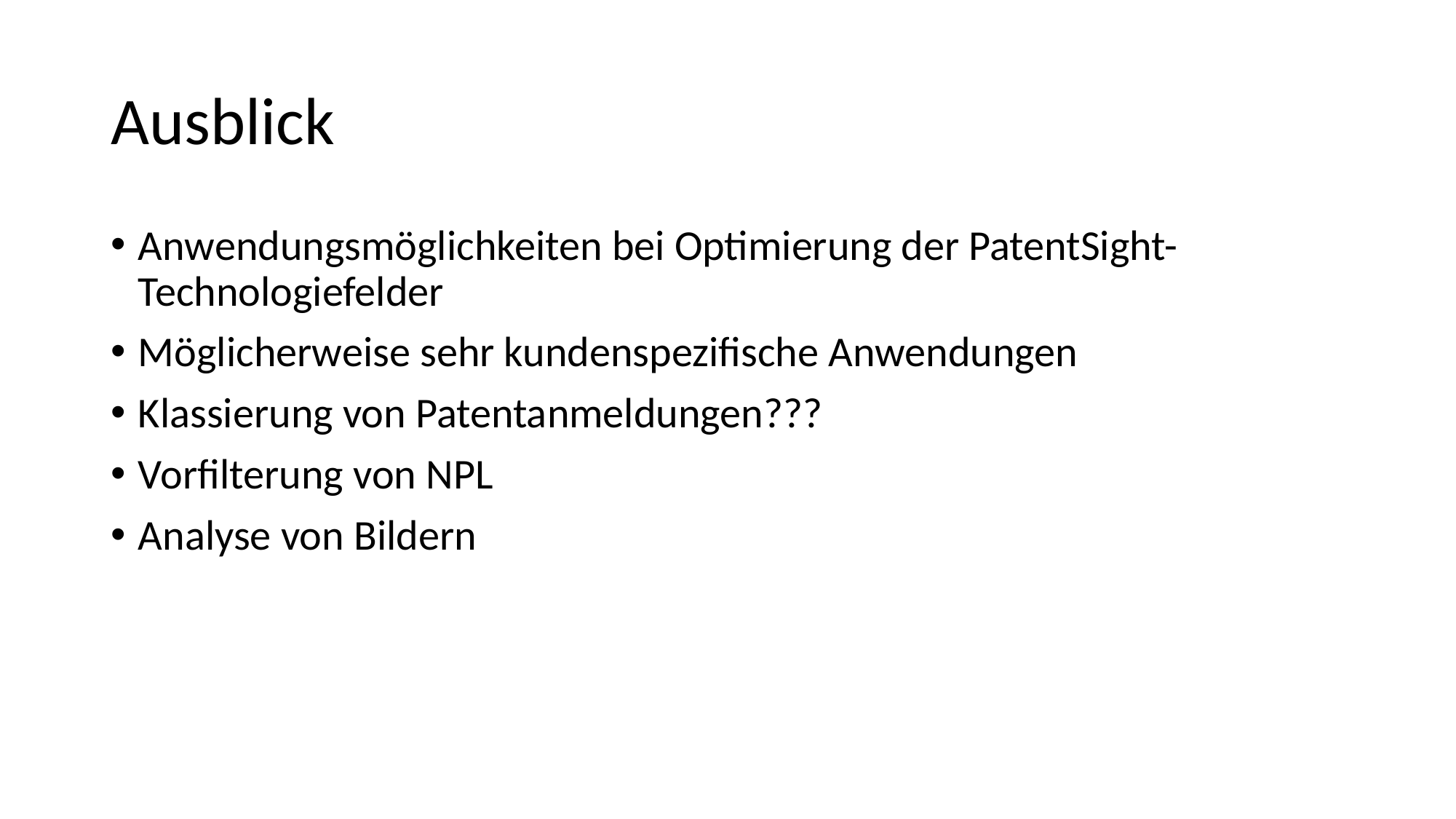

# Ausblick
Anwendungsmöglichkeiten bei Optimierung der PatentSight-Technologiefelder
Möglicherweise sehr kundenspezifische Anwendungen
Klassierung von Patentanmeldungen???
Vorfilterung von NPL
Analyse von Bildern